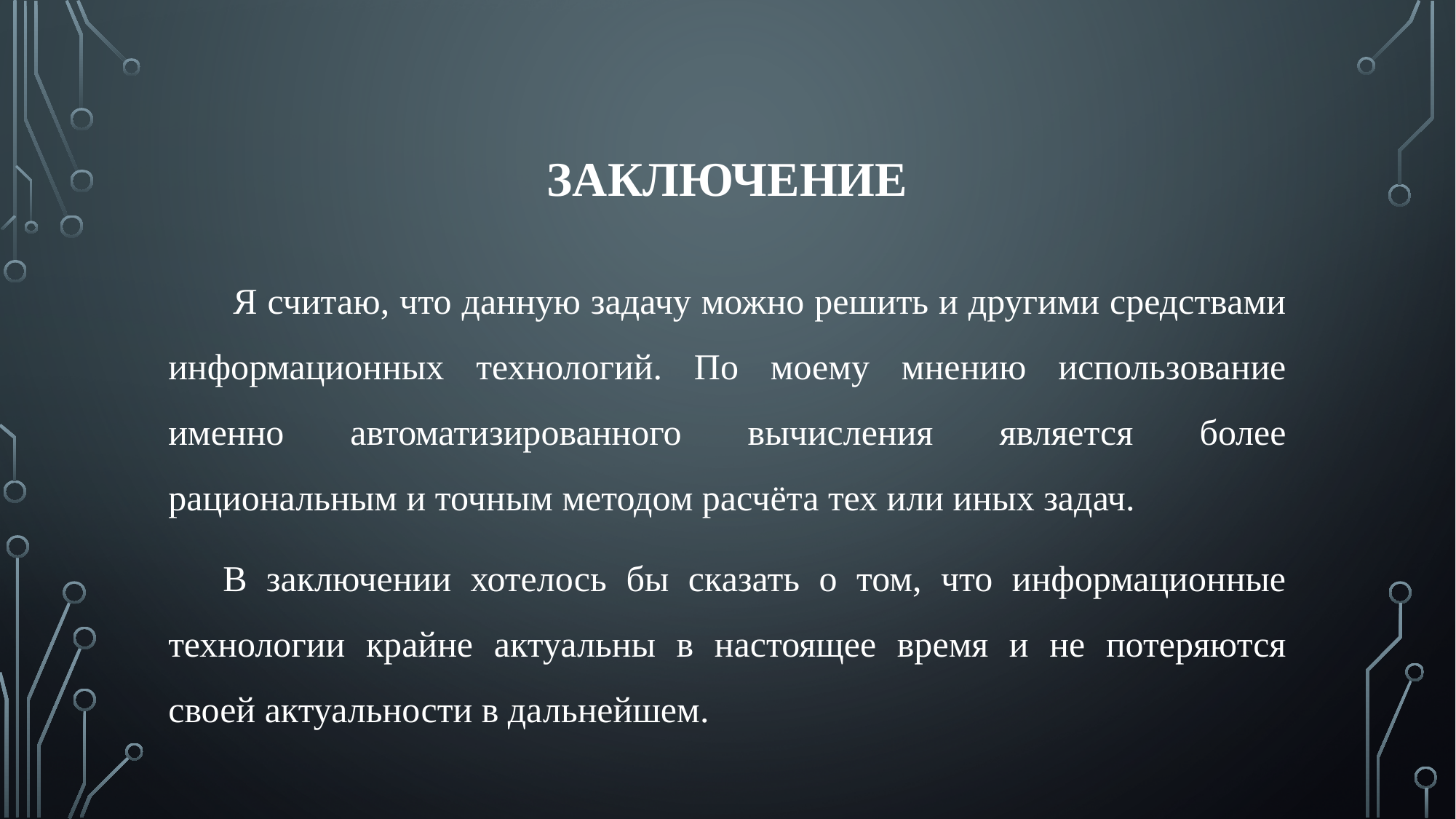

# ЗАКЛЮЧЕНИЕ
 Я считаю, что данную задачу можно решить и другими средствами информационных технологий. По моему мнению использование именно автоматизированного вычисления является более рациональным и точным методом расчёта тех или иных задач.
В заключении хотелось бы сказать о том, что информационные технологии крайне актуальны в настоящее время и не потеряются своей актуальности в дальнейшем.